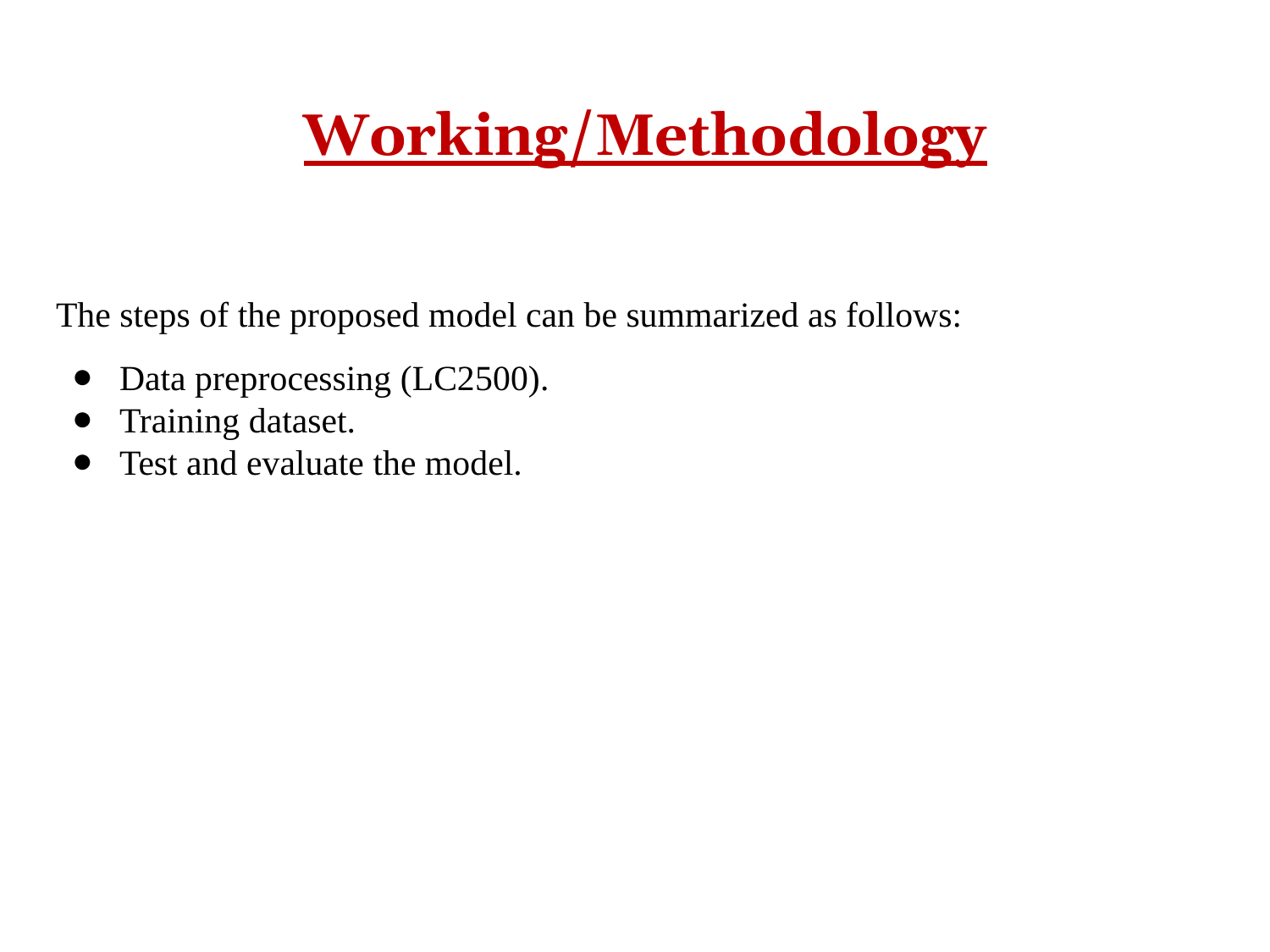

Working/Methodology
The steps of the proposed model can be summarized as follows:
Data preprocessing (LC2500).
Training dataset.
Test and evaluate the model.
13